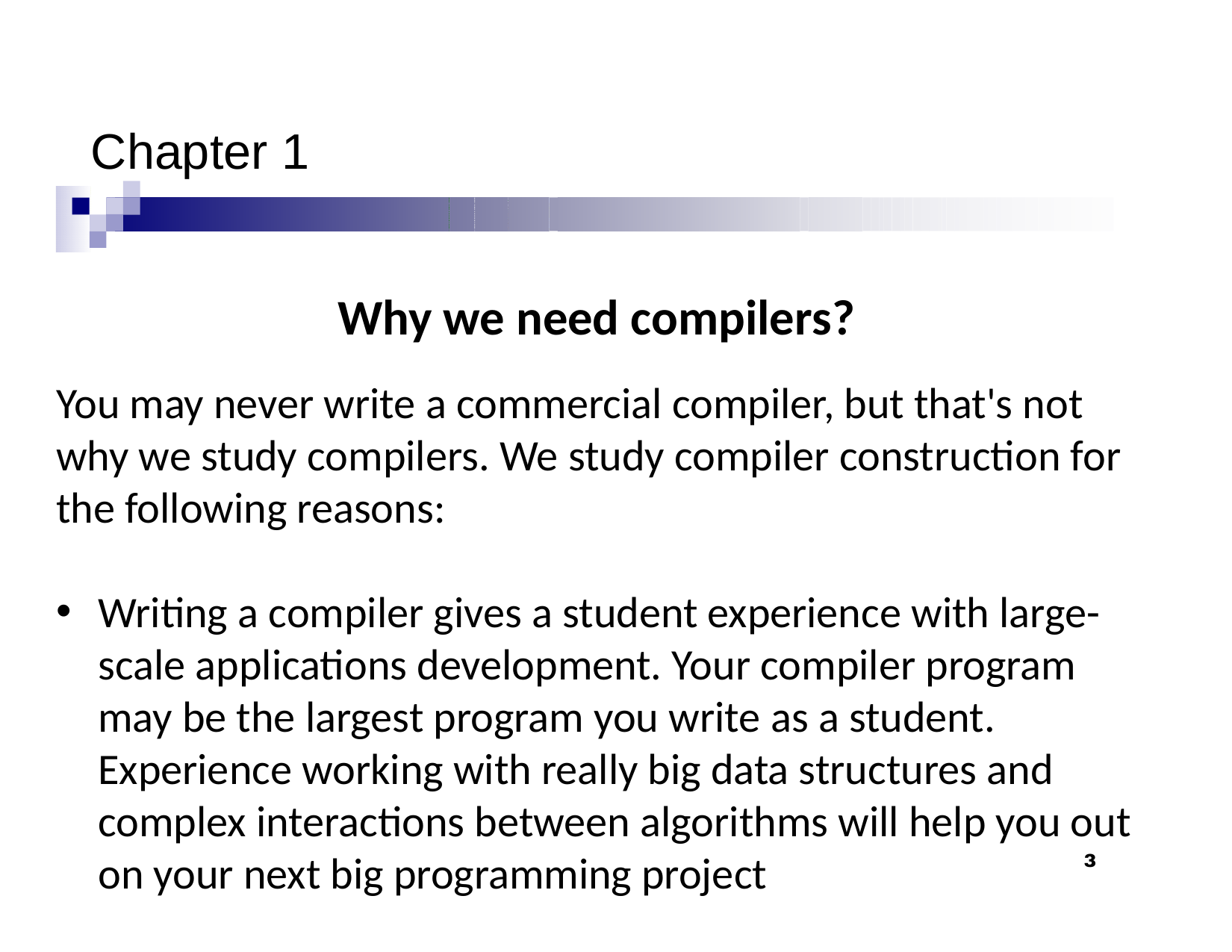

# Chapter 1

Why we need compilers?

You may never write a commercial compiler, but that's not why we study compilers. We study compiler construction for the following reasons:

Writing a compiler gives a student experience with large-scale applications development. Your compiler program may be the largest program you write as a student. Experience working with really big data structures and complex interactions between algorithms will help you out on your next big programming project

3